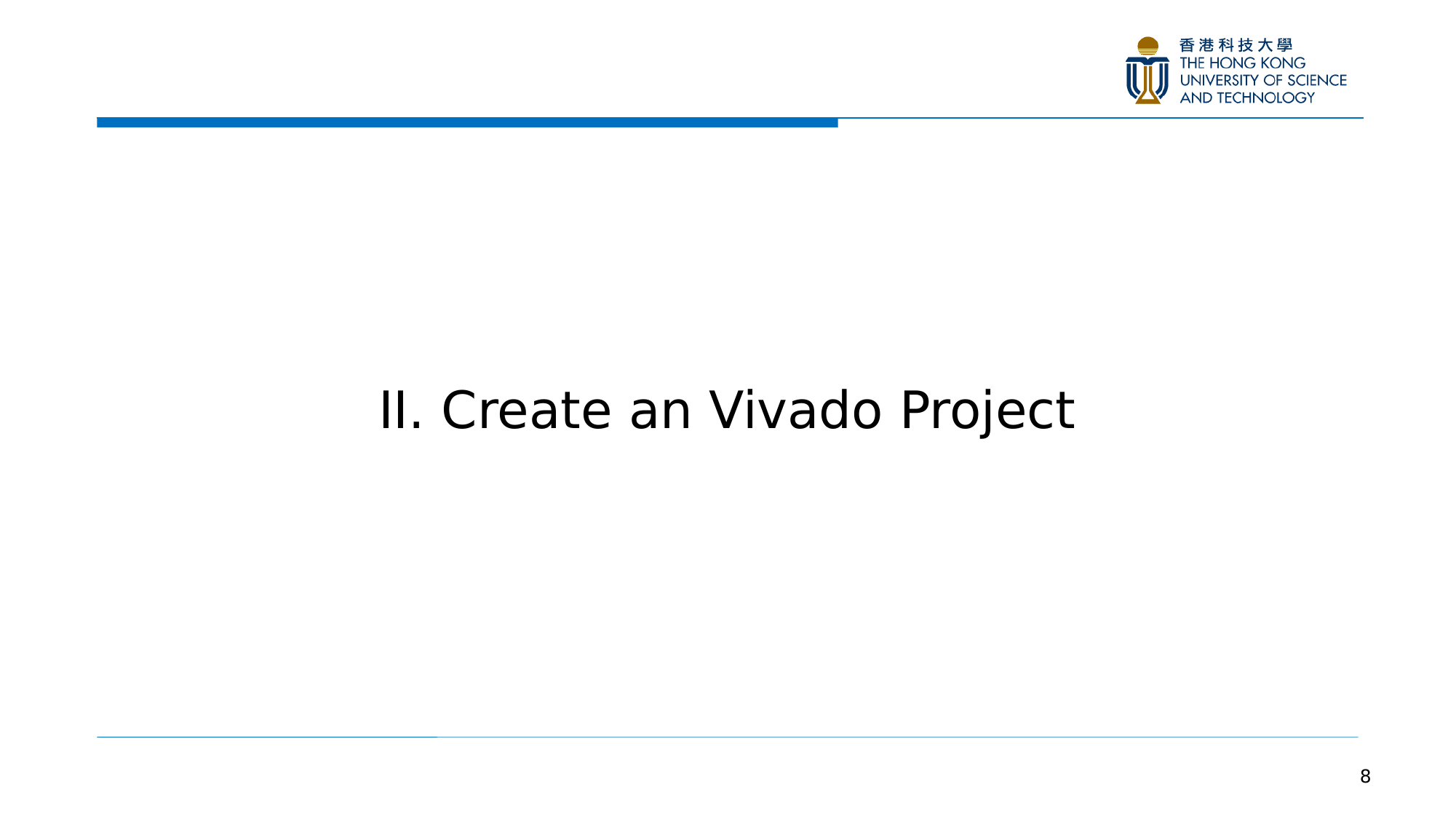

# II. Create an Vivado Project
8